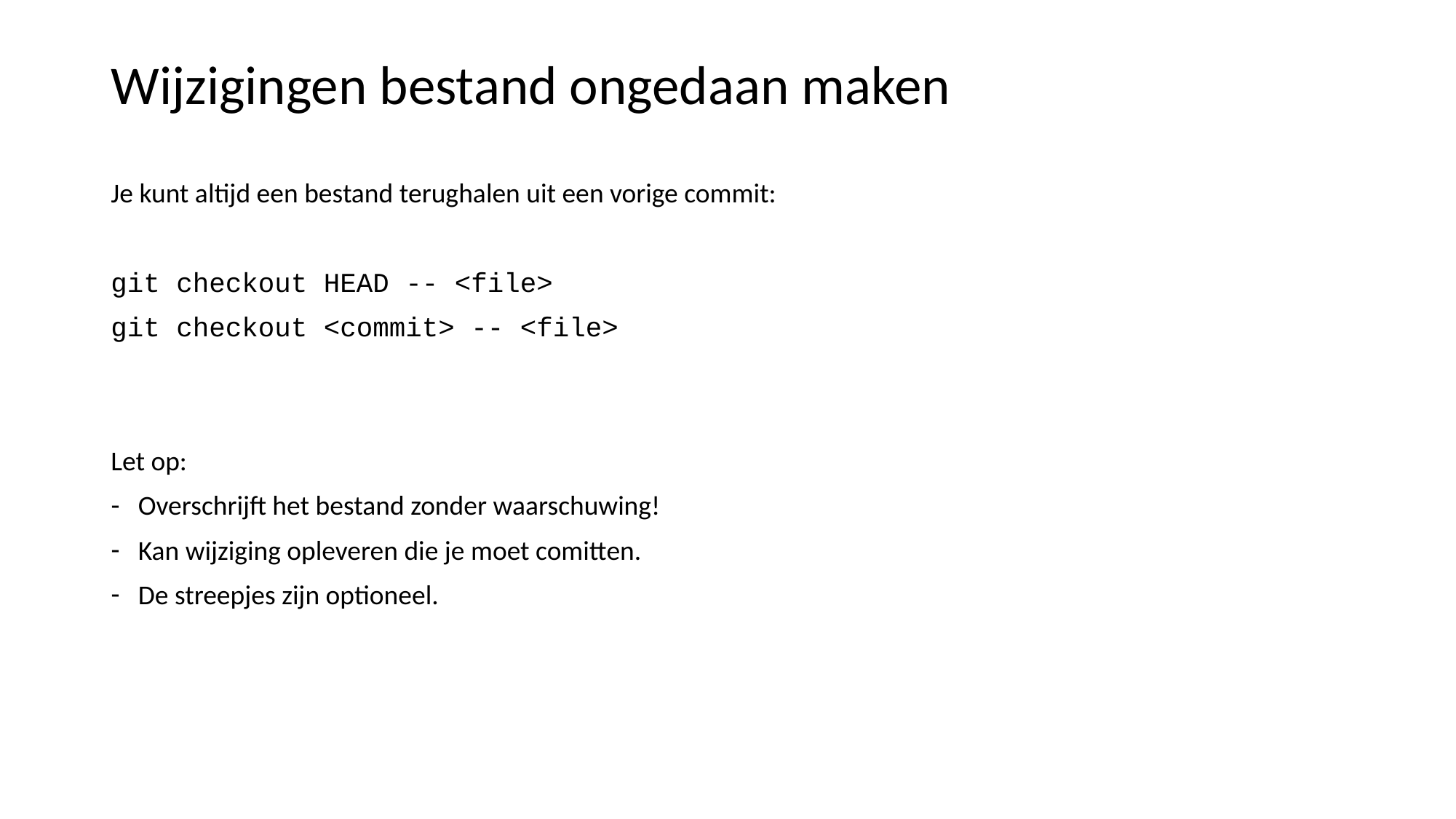

# Wijzigingen bestand ongedaan maken
Je kunt altijd een bestand terughalen uit een vorige commit:

git checkout HEAD -- <file>
git checkout <commit> -- <file>

Let op:
Overschrijft het bestand zonder waarschuwing!
Kan wijziging opleveren die je moet comitten.
De streepjes zijn optioneel.